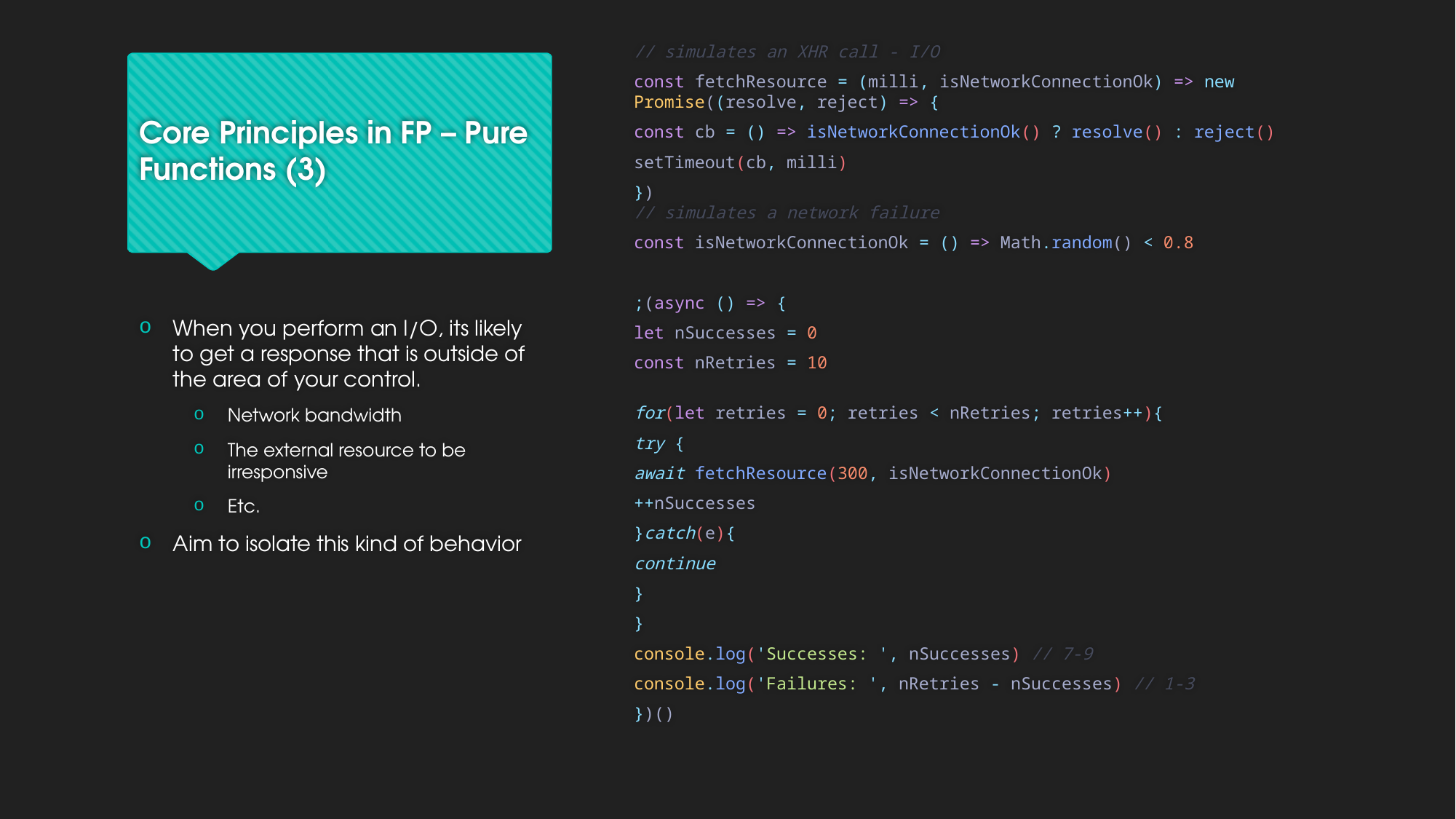

// simulates an XHR call - I/O
const fetchResource = (milli, isNetworkConnectionOk) => new Promise((resolve, reject) => {
	const cb = () => isNetworkConnectionOk() ? resolve() : reject()
	setTimeout(cb, milli)
})
// simulates a network failure
const isNetworkConnectionOk = () => Math.random() < 0.8

;(async () => {
		let nSuccesses = 0
		const nRetries = 10
	for(let retries = 0; retries < nRetries; retries++){
		try {
			await fetchResource(300, isNetworkConnectionOk)
			++nSuccesses
		}catch(e){
			continue
		}
	}
		console.log('Successes: ', nSuccesses) // 7-9
		console.log('Failures: ', nRetries - nSuccesses) // 1-3
})()
# Core Principles in FP – Pure Functions (3)

When you perform an I/O, its likely to get a response that is outside of the area of your control.
Network bandwidth
The external resource to be irresponsive
Etc.
Aim to isolate this kind of behavior